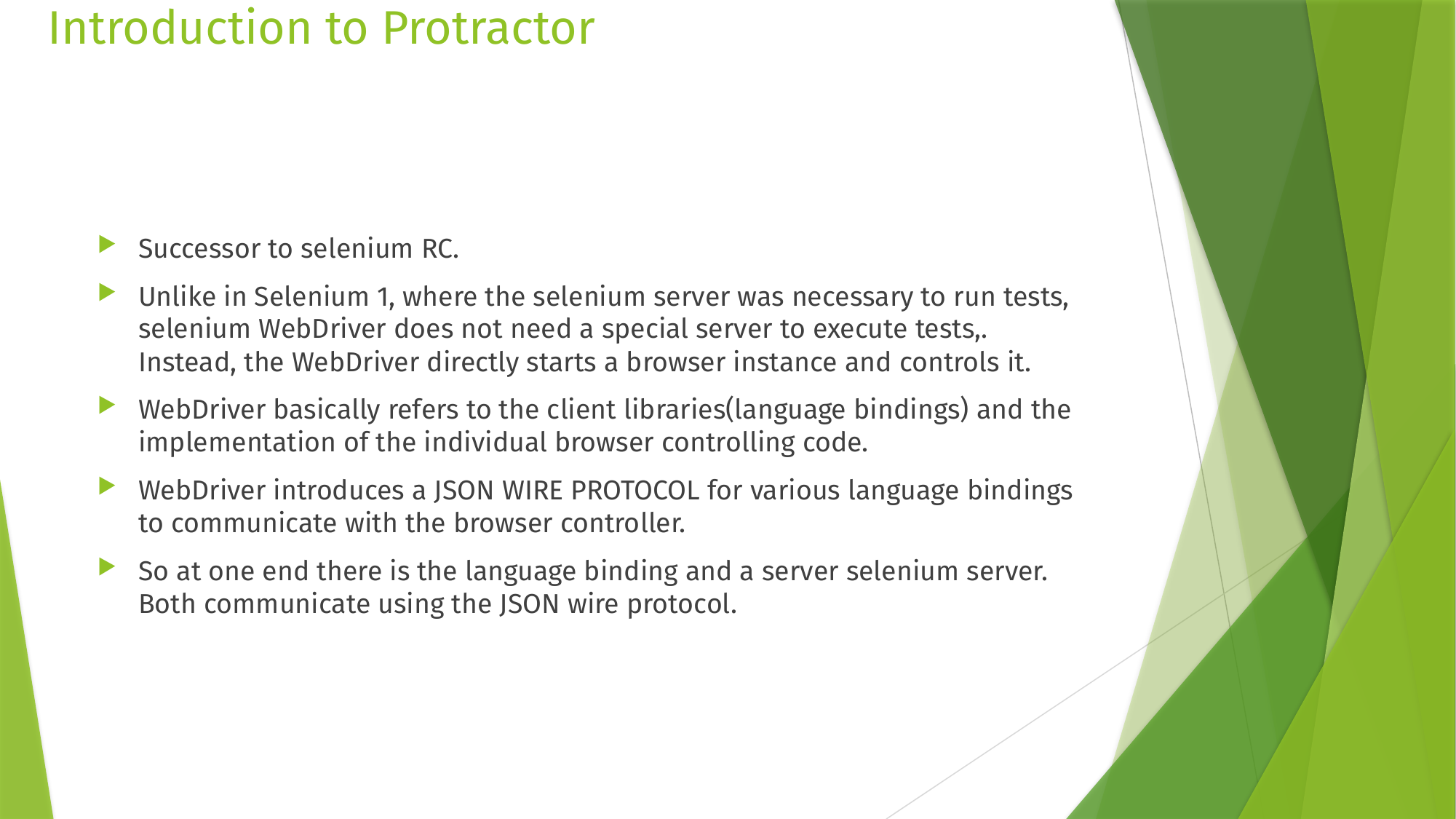

# Introduction to Protractor
Successor to selenium RC.
Unlike in Selenium 1, where the selenium server was necessary to run tests, selenium WebDriver does not need a special server to execute tests,. Instead, the WebDriver directly starts a browser instance and controls it.
WebDriver basically refers to the client libraries(language bindings) and the implementation of the individual browser controlling code.
WebDriver introduces a JSON WIRE PROTOCOL for various language bindings to communicate with the browser controller.
So at one end there is the language binding and a server selenium server. Both communicate using the JSON wire protocol.